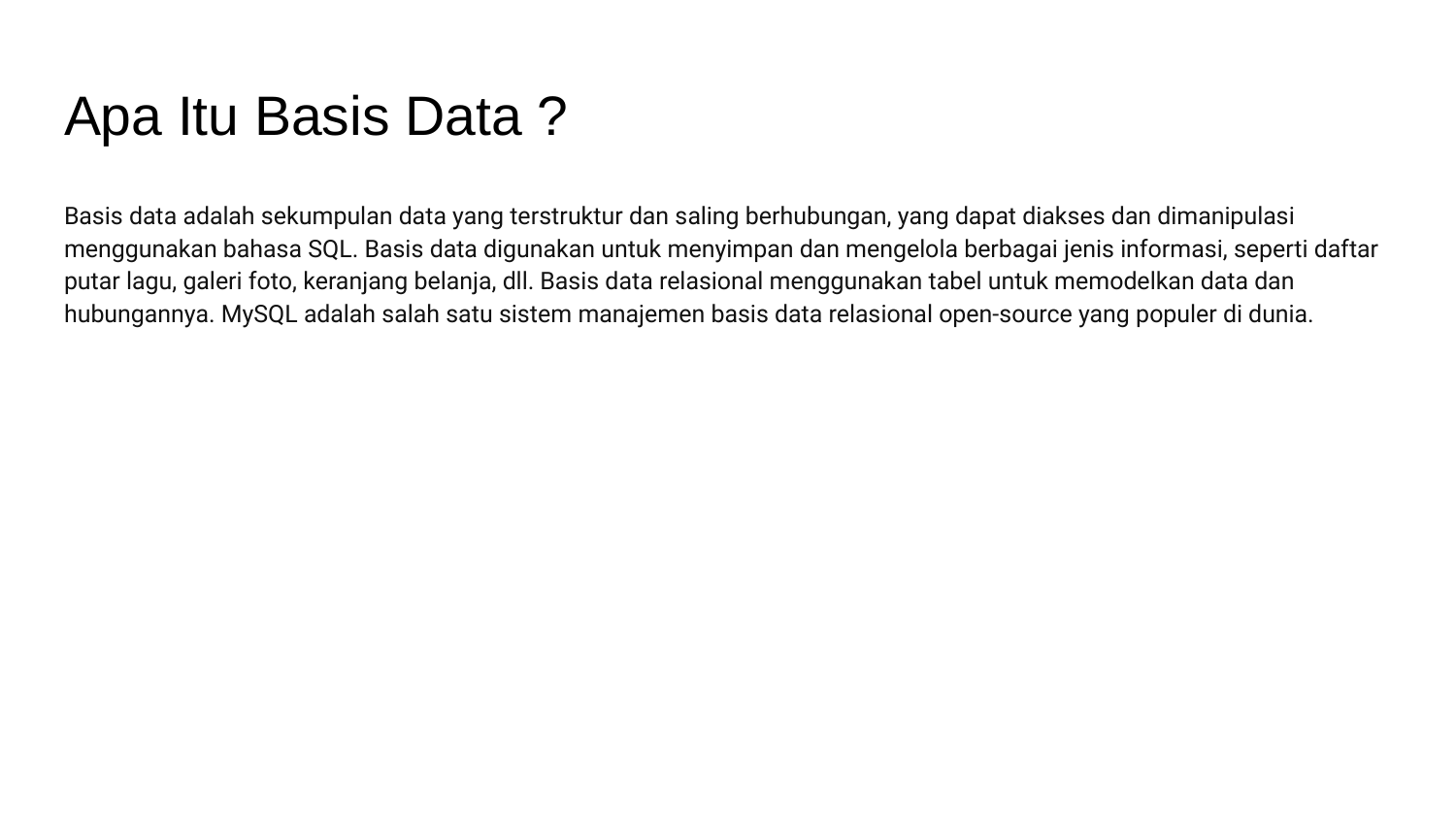

# Apa Itu Basis Data ?
Basis data adalah sekumpulan data yang terstruktur dan saling berhubungan, yang dapat diakses dan dimanipulasi menggunakan bahasa SQL. Basis data digunakan untuk menyimpan dan mengelola berbagai jenis informasi, seperti daftar putar lagu, galeri foto, keranjang belanja, dll. Basis data relasional menggunakan tabel untuk memodelkan data dan hubungannya. MySQL adalah salah satu sistem manajemen basis data relasional open-source yang populer di dunia.